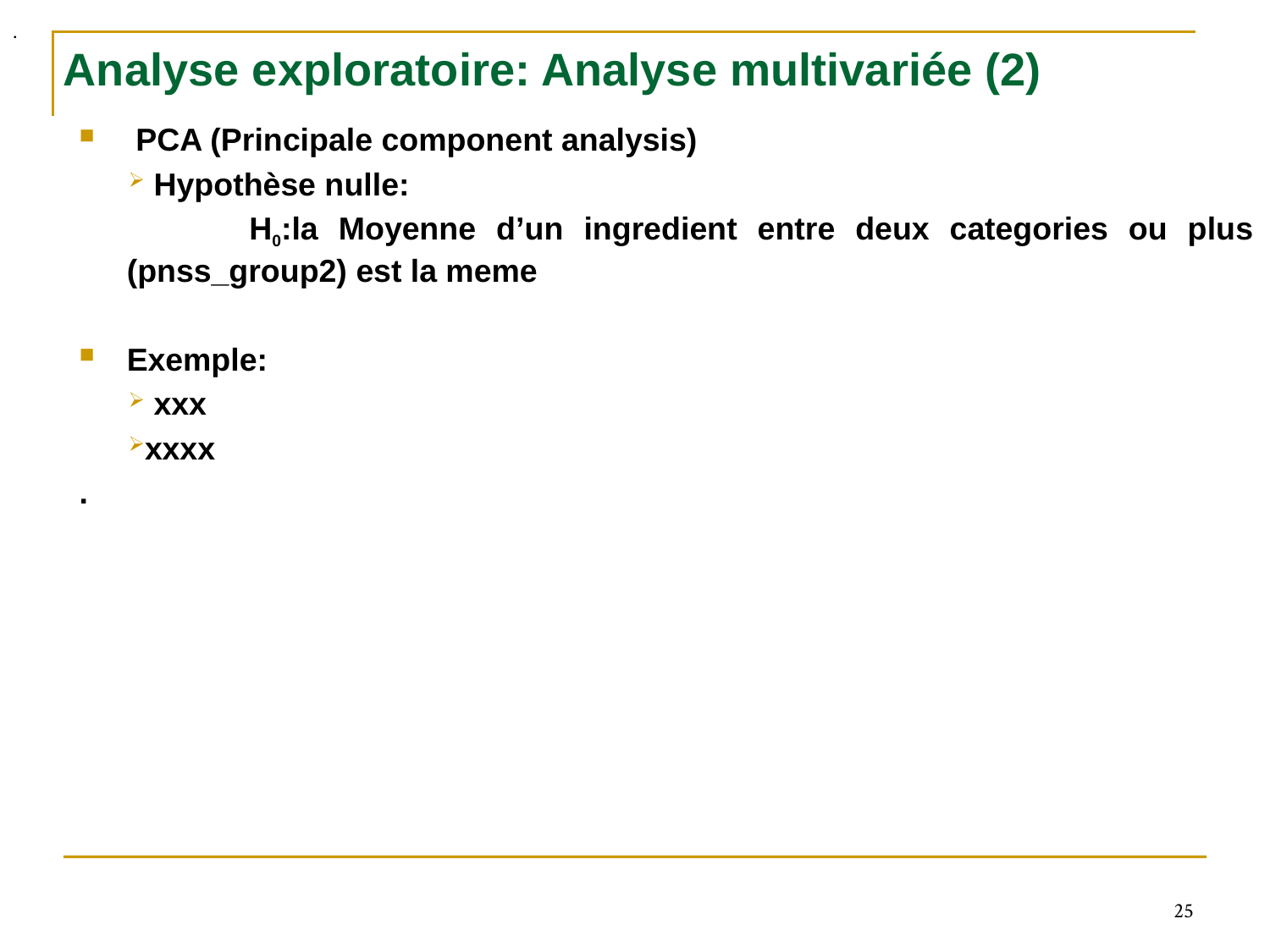

.
# Analyse exploratoire: Analyse multivariée (2)
 PCA (Principale component analysis)
 Hypothèse nulle:
      H0:la Moyenne d’un ingredient entre deux categories ou plus (pnss_group2) est la meme

Exemple:
 xxx
xxxx
.

25